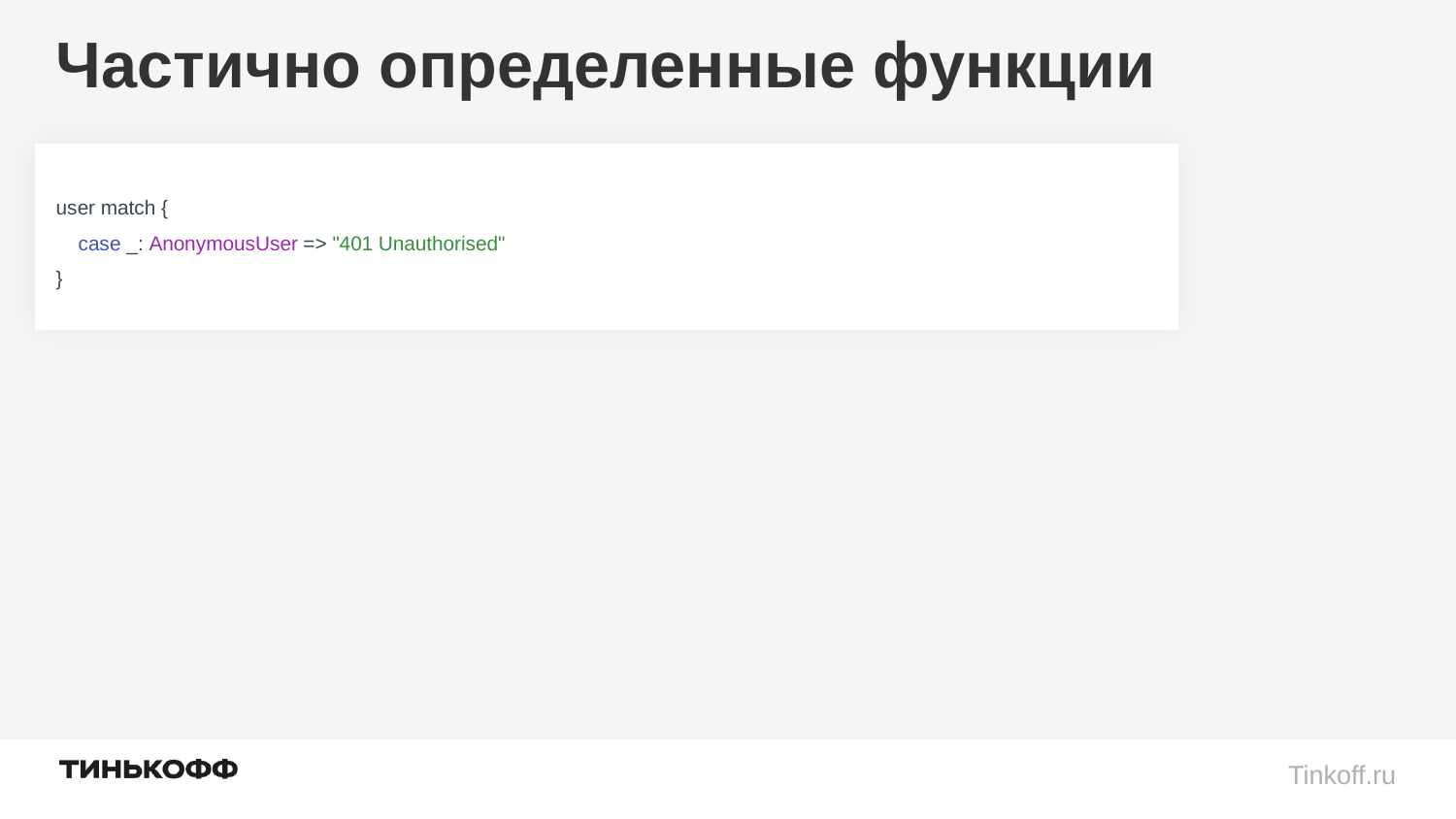

# Частично определенные функции

user match {
    case _: AnonymousUser => "401 Unauthorised"
}